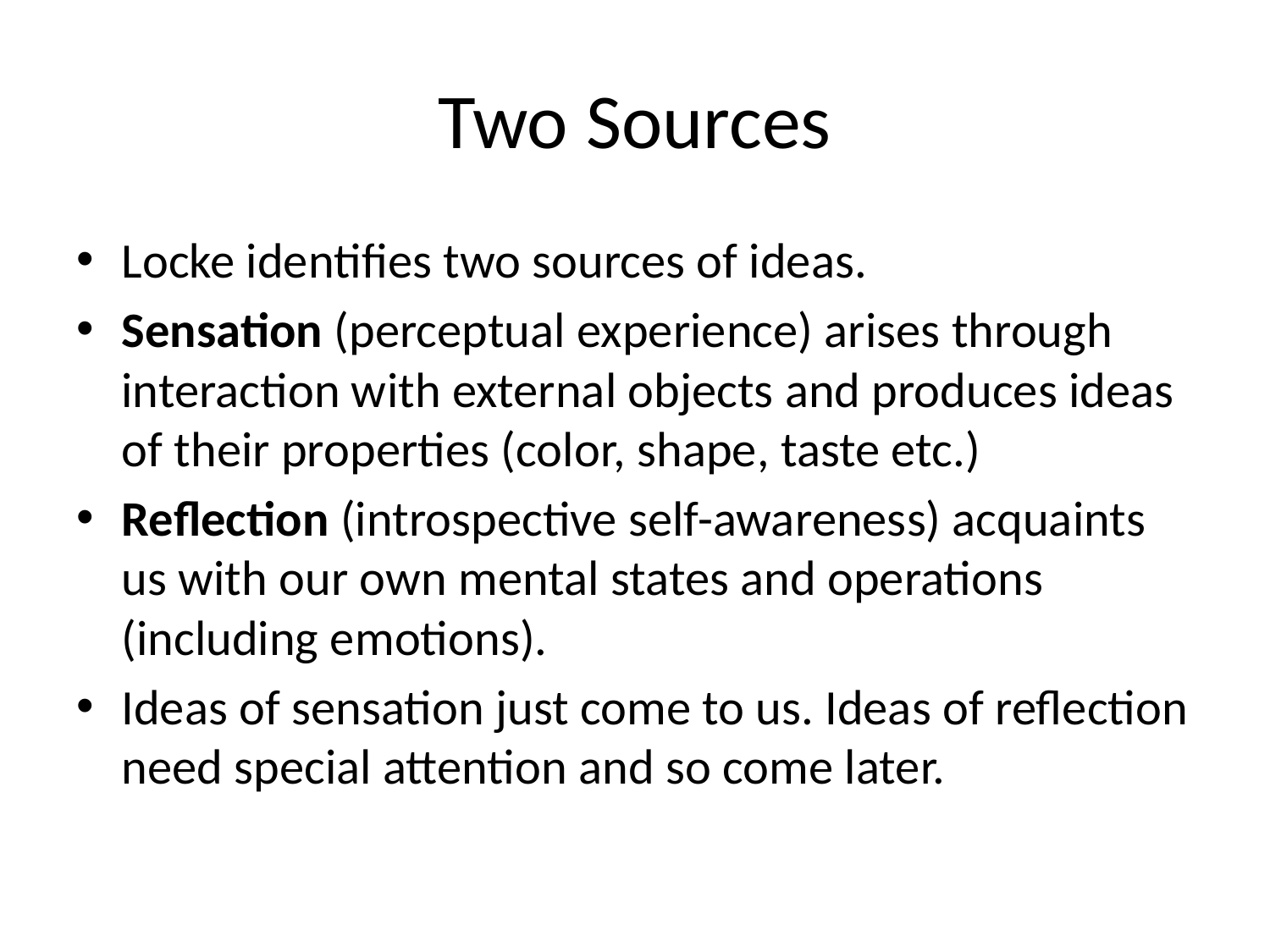

# Two Sources
Locke identifies two sources of ideas.
Sensation (perceptual experience) arises through interaction with external objects and produces ideas of their properties (color, shape, taste etc.)
Reflection (introspective self-awareness) acquaints us with our own mental states and operations (including emotions).
Ideas of sensation just come to us. Ideas of reflection need special attention and so come later.